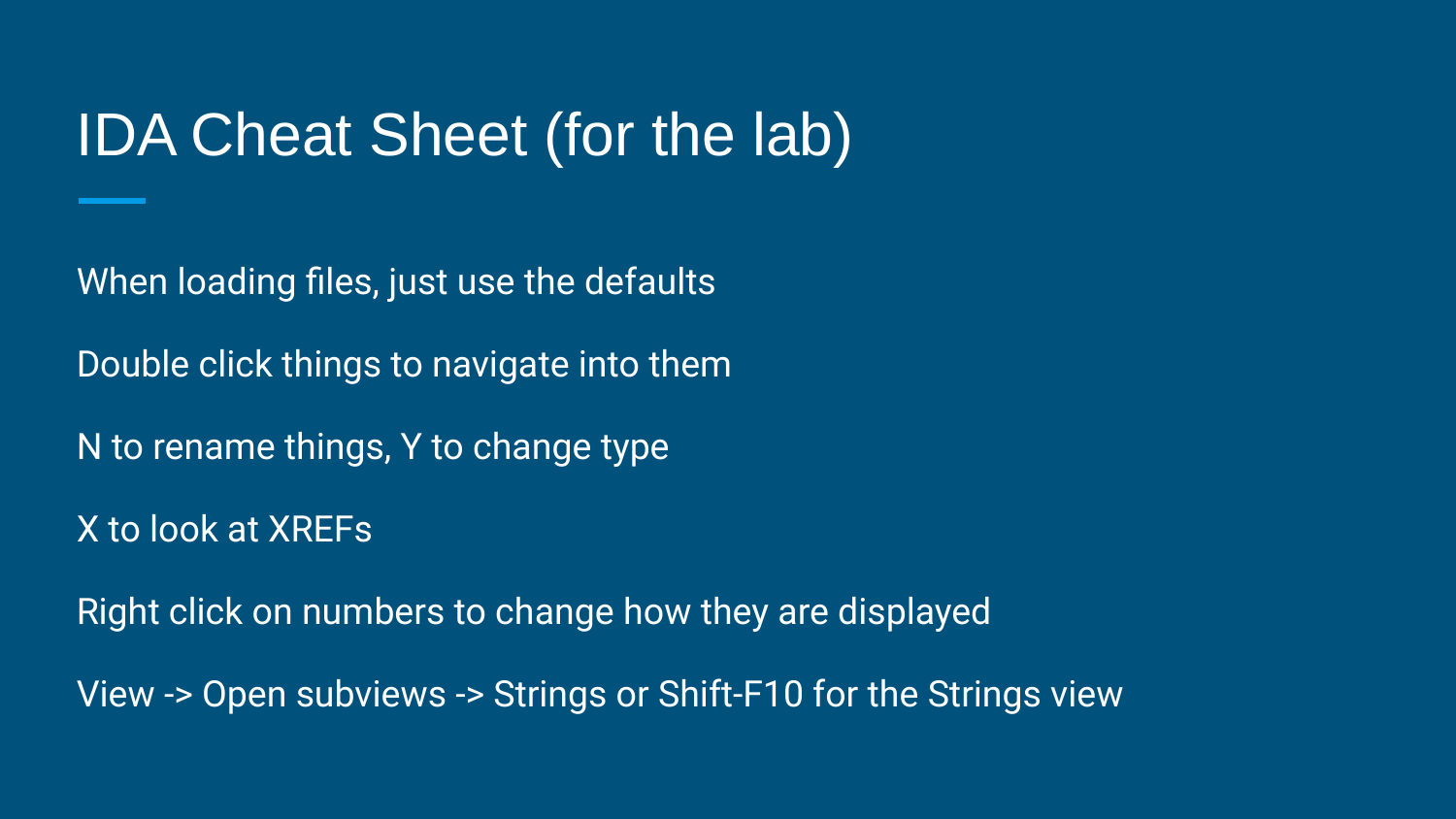

# IDA Cheat Sheet (for the lab)
When loading files, just use the defaults
Double click things to navigate into them
N to rename things, Y to change type
X to look at XREFs
Right click on numbers to change how they are displayed
View -> Open subviews -> Strings or Shift-F10 for the Strings view